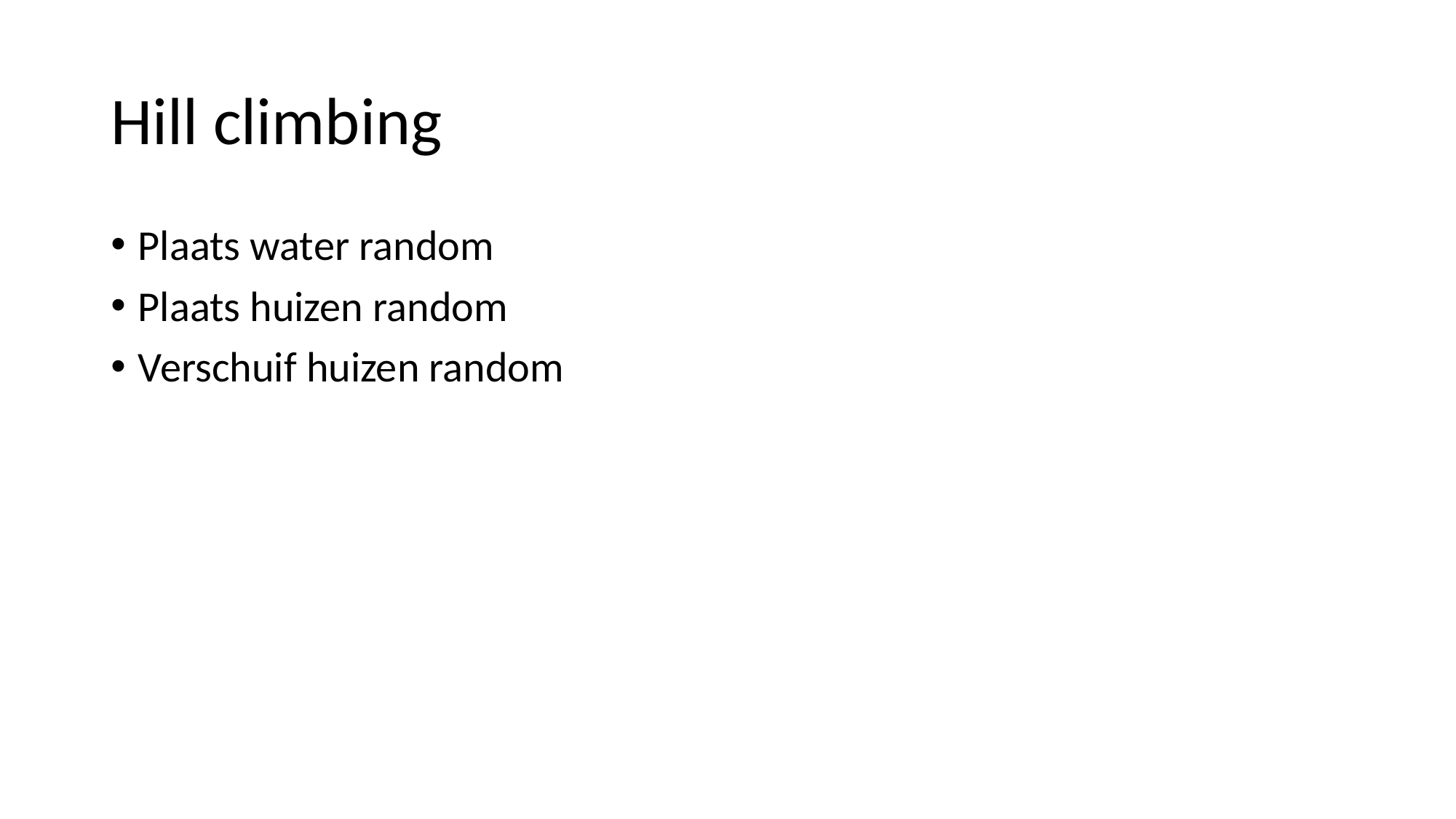

# Hill climbing
Plaats water random
Plaats huizen random
Verschuif huizen random